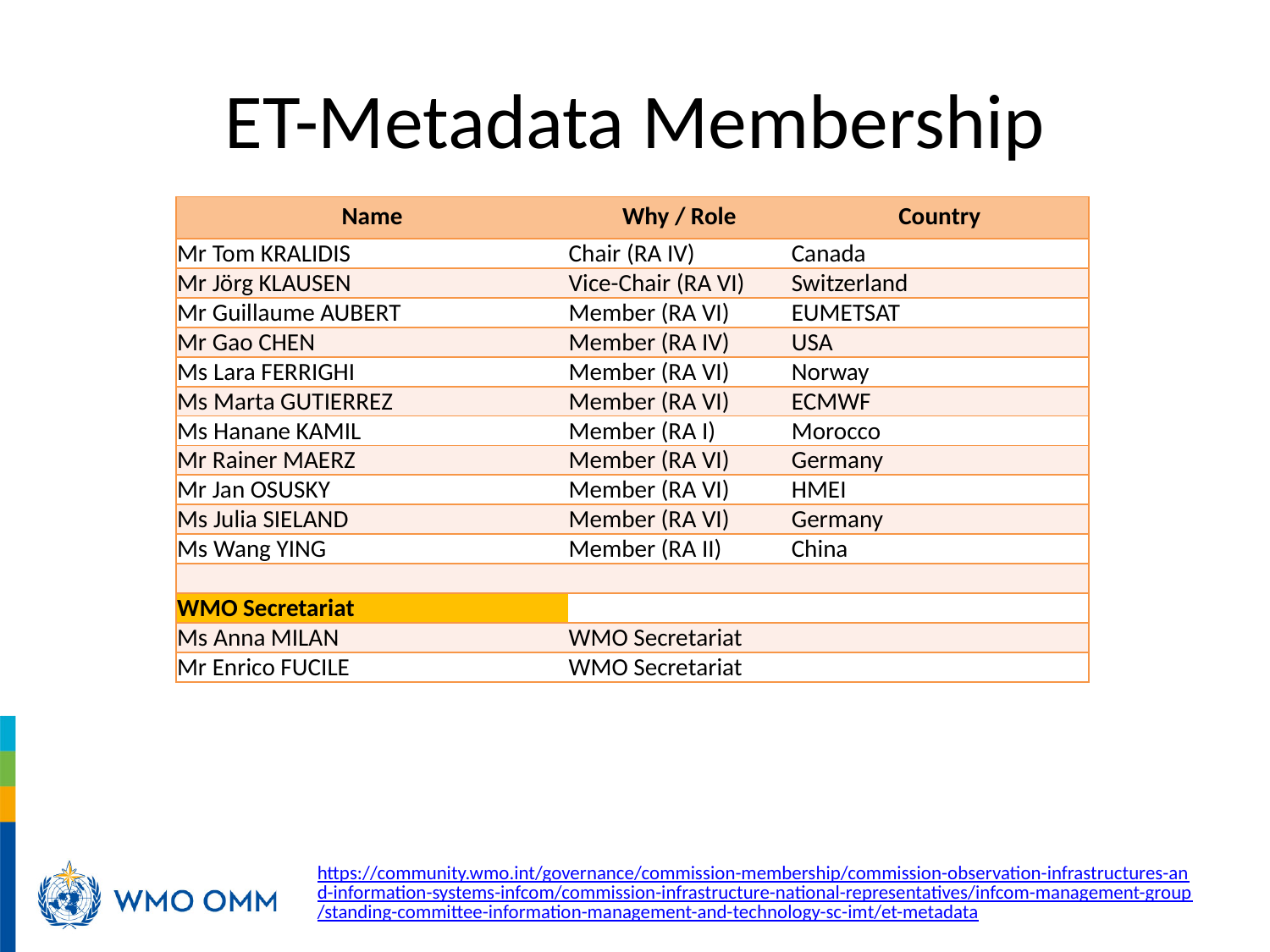

# ET-Metadata Membership
| Name | Why / Role | Country |
| --- | --- | --- |
| Mr Tom KRALIDIS | Chair (RA IV) | Canada |
| Mr Jörg KLAUSEN | Vice-Chair (RA VI) | Switzerland |
| Mr Guillaume AUBERT | Member (RA VI) | EUMETSAT |
| Mr Gao CHEN | Member (RA IV) | USA |
| Ms Lara FERRIGHI | Member (RA VI) | Norway |
| Ms Marta GUTIERREZ | Member (RA VI) | ECMWF |
| Ms Hanane KAMIL | Member (RA I) | Morocco |
| Mr Rainer MAERZ | Member (RA VI) | Germany |
| Mr Jan OSUSKY | Member (RA VI) | HMEI |
| Ms Julia SIELAND | Member (RA VI) | Germany |
| Ms Wang YING | Member (RA II) | China |
|  |  |  |
| WMO Secretariat |  |  |
| Ms Anna MILAN | WMO Secretariat |  |
| Mr Enrico FUCILE | WMO Secretariat |  |
https://community.wmo.int/governance/commission-membership/commission-observation-infrastructures-and-information-systems-infcom/commission-infrastructure-national-representatives/infcom-management-group/standing-committee-information-management-and-technology-sc-imt/et-metadata